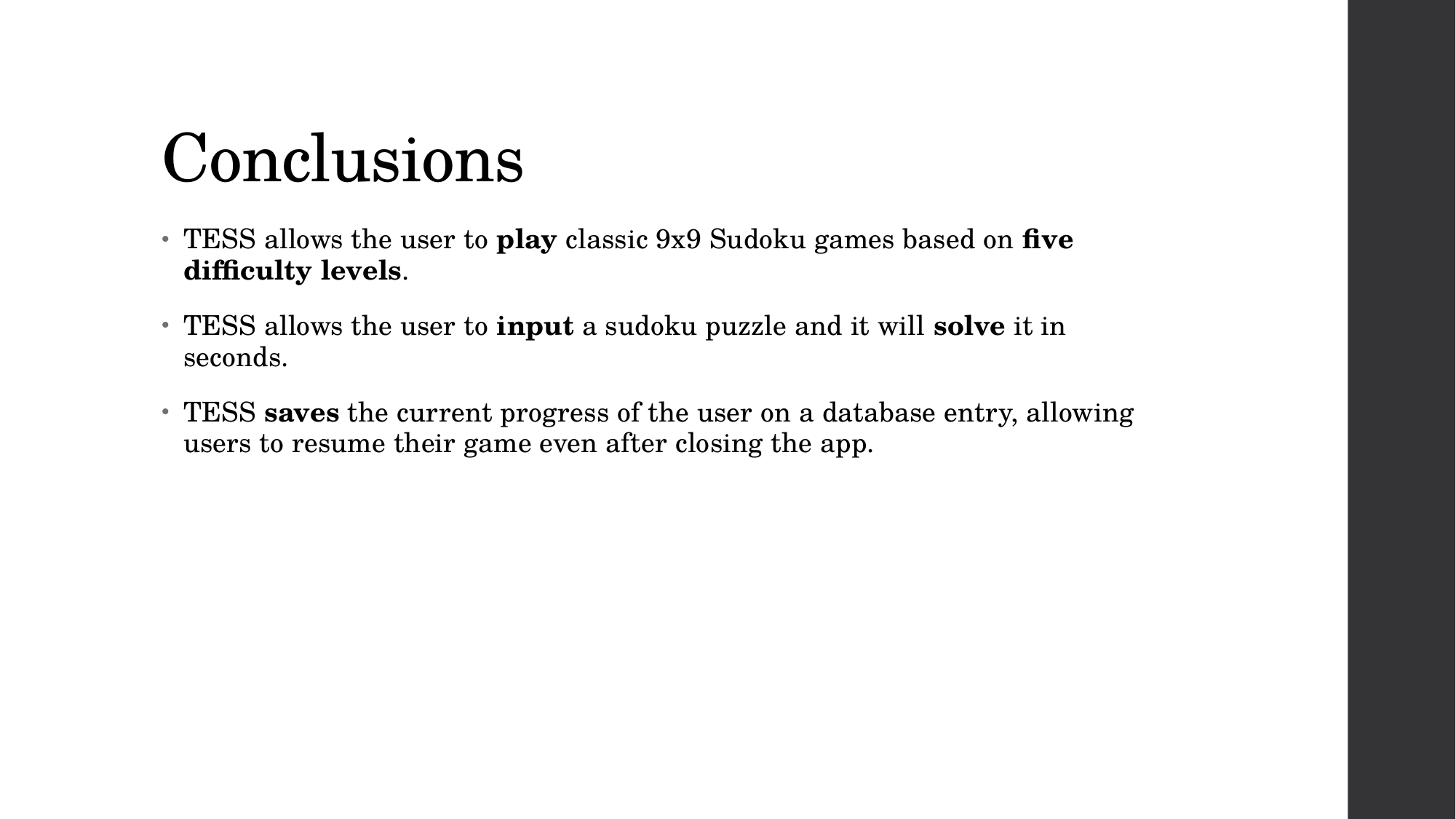

# Conclusions
TESS allows the user to play classic 9x9 Sudoku games based on five difficulty levels.
TESS allows the user to input a sudoku puzzle and it will solve it in seconds.
TESS saves the current progress of the user on a database entry, allowing users to resume their game even after closing the app.